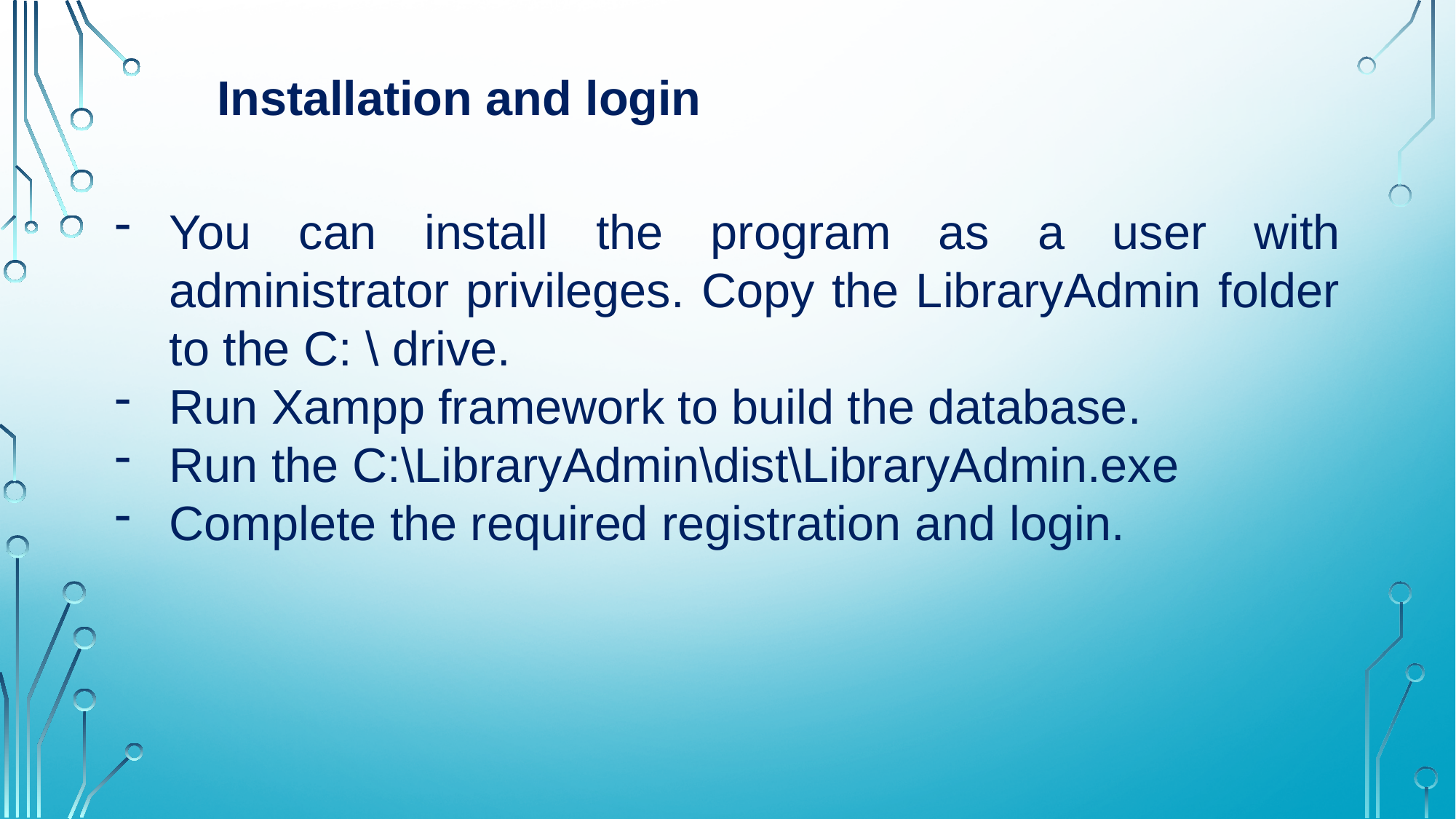

Installation and login
You can install the program as a user with administrator privileges. Copy the LibraryAdmin folder to the C: \ drive.
Run Xampp framework to build the database.
Run the C:\LibraryAdmin\dist\LibraryAdmin.exe
Complete the required registration and login.